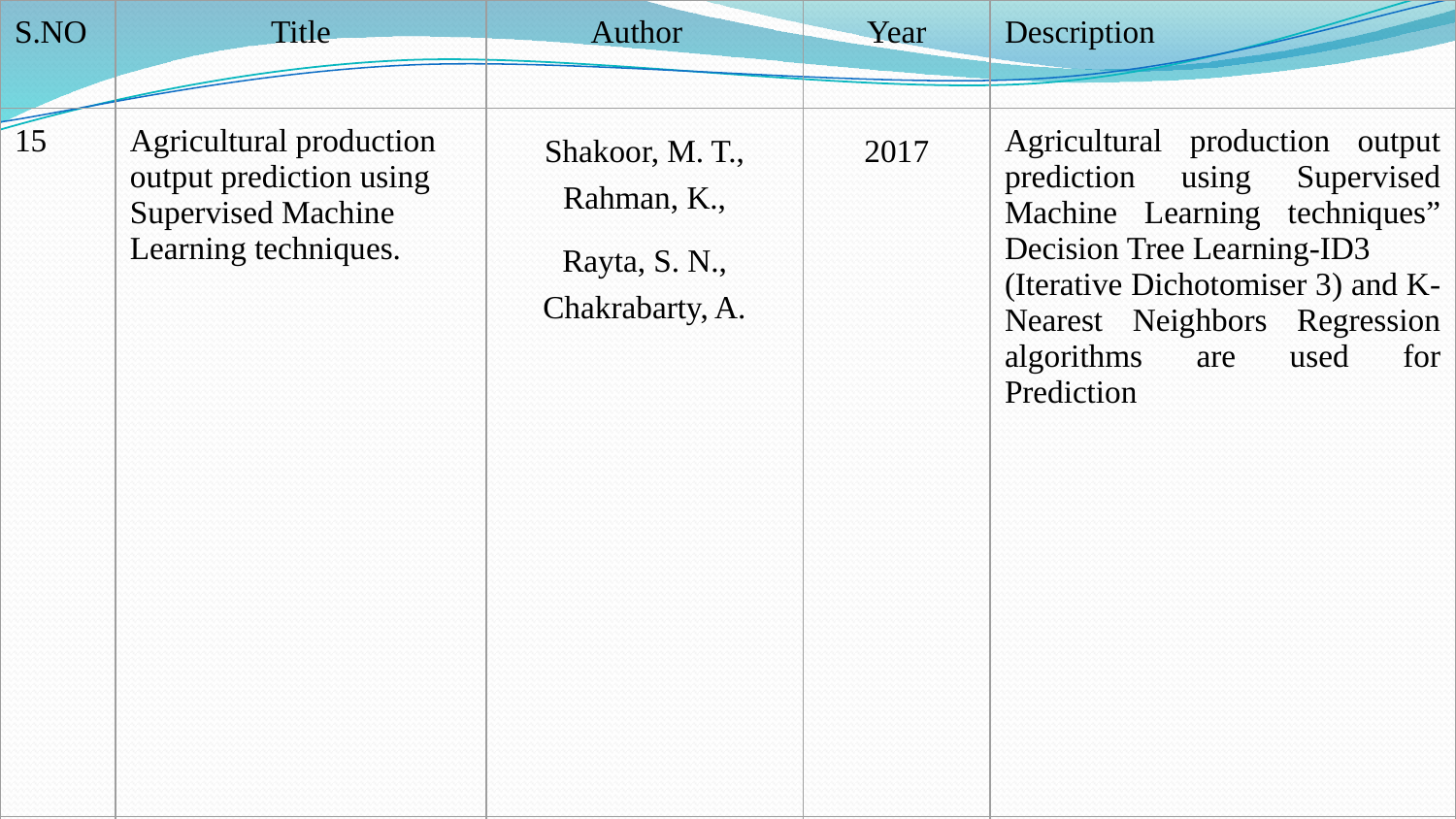

| S.NO | Title | Author | Year | Description |
| --- | --- | --- | --- | --- |
| 15 | Agricultural production output prediction using Supervised Machine Learning techniques. | Shakoor, M. T., Rahman, K., Rayta, S. N., Chakrabarty, A. | 2017 | Agricultural production output prediction using Supervised Machine Learning techniques” Decision Tree Learning-ID3 (Iterative Dichotomiser 3) and K-Nearest Neighbors Regression algorithms are used for Prediction |
|  |  |  |  |  |